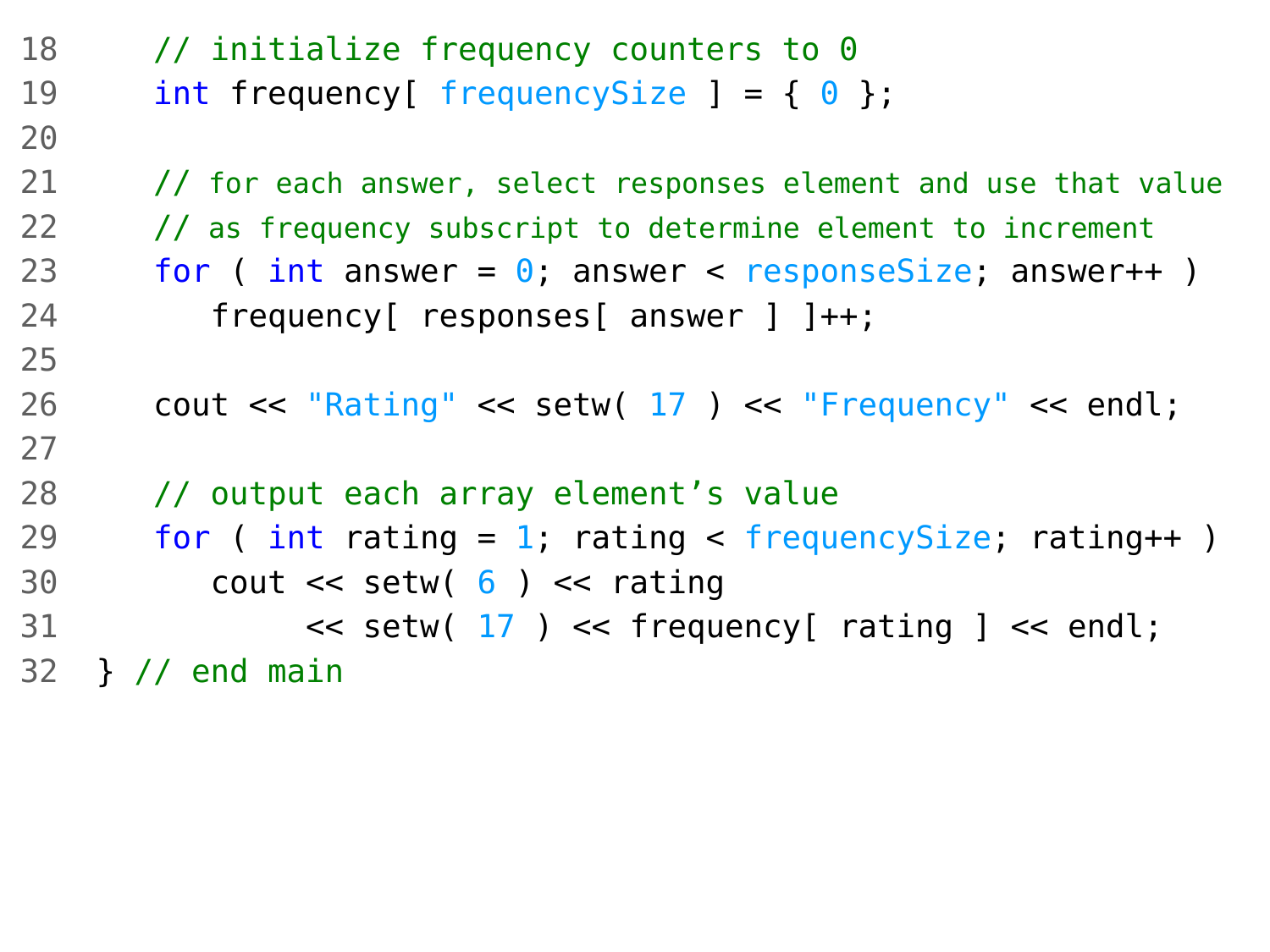

18     // initialize frequency counters to 0
19     int frequency[ frequencySize ] = { 0 };
20
21     // for each answer, select responses element and use that value
22     // as frequency subscript to determine element to increment
23     for ( int answer = 0; answer < responseSize; answer++ )
24        frequency[ responses[ answer ] ]++;
25
26     cout << "Rating" << setw( 17 ) << "Frequency" << endl;
27
28     // output each array element’s value
29     for ( int rating = 1; rating < frequencySize; rating++ )
30        cout << setw( 6 ) << rating
31             << setw( 17 ) << frequency[ rating ] << endl;
32  } // end main